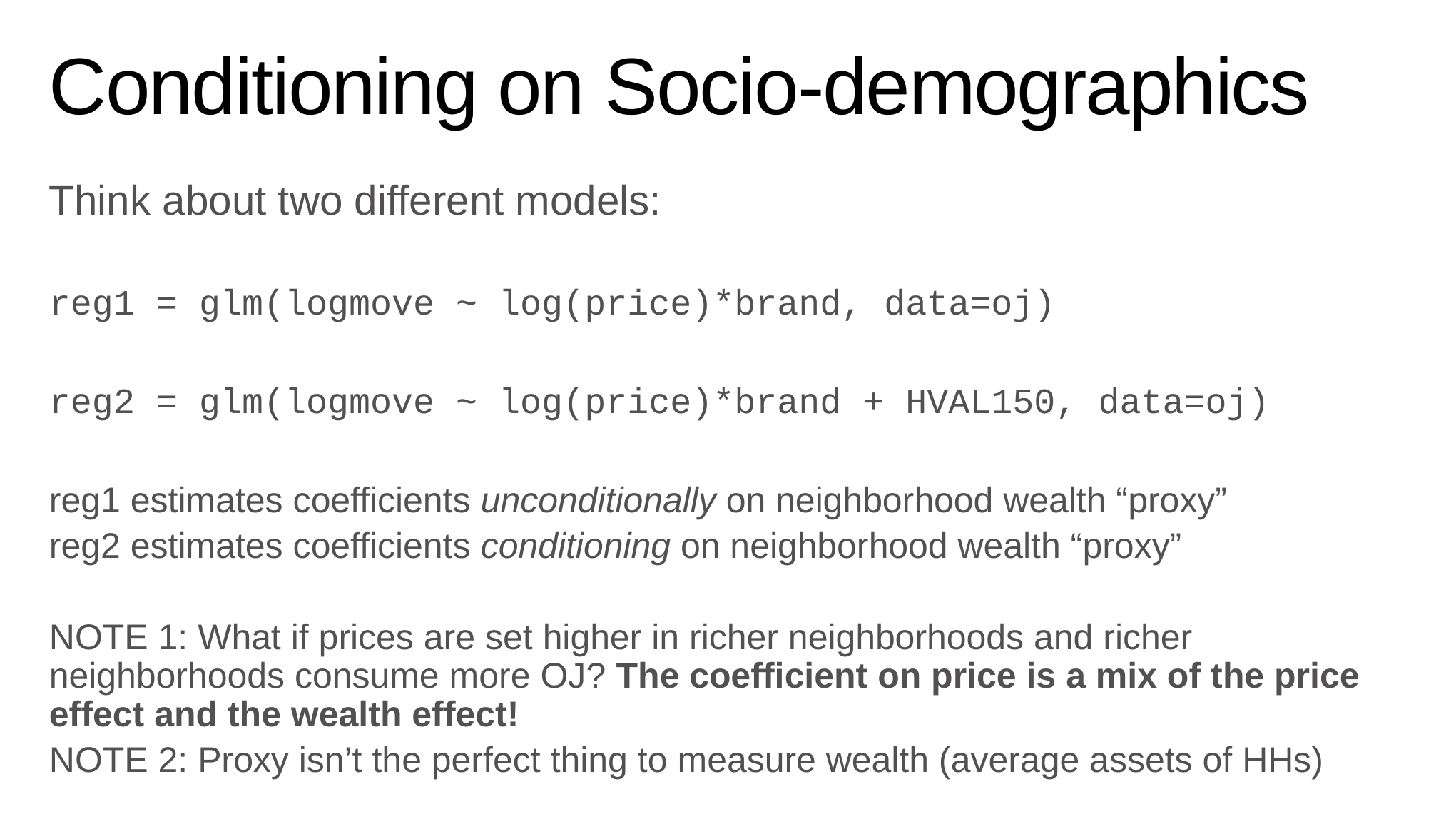

# Conditioning on Socio-demographics
Think about two different models:

reg1 = glm(logmove ~ log(price)*brand, data=oj)

reg2 = glm(logmove ~ log(price)*brand + HVAL150, data=oj)

reg1 estimates coefficients unconditionally on neighborhood wealth “proxy”
reg2 estimates coefficients conditioning on neighborhood wealth “proxy”

NOTE 1: What if prices are set higher in richer neighborhoods and richer neighborhoods consume more OJ? The coefficient on price is a mix of the price effect and the wealth effect!
NOTE 2: Proxy isn’t the perfect thing to measure wealth (average assets of HHs)